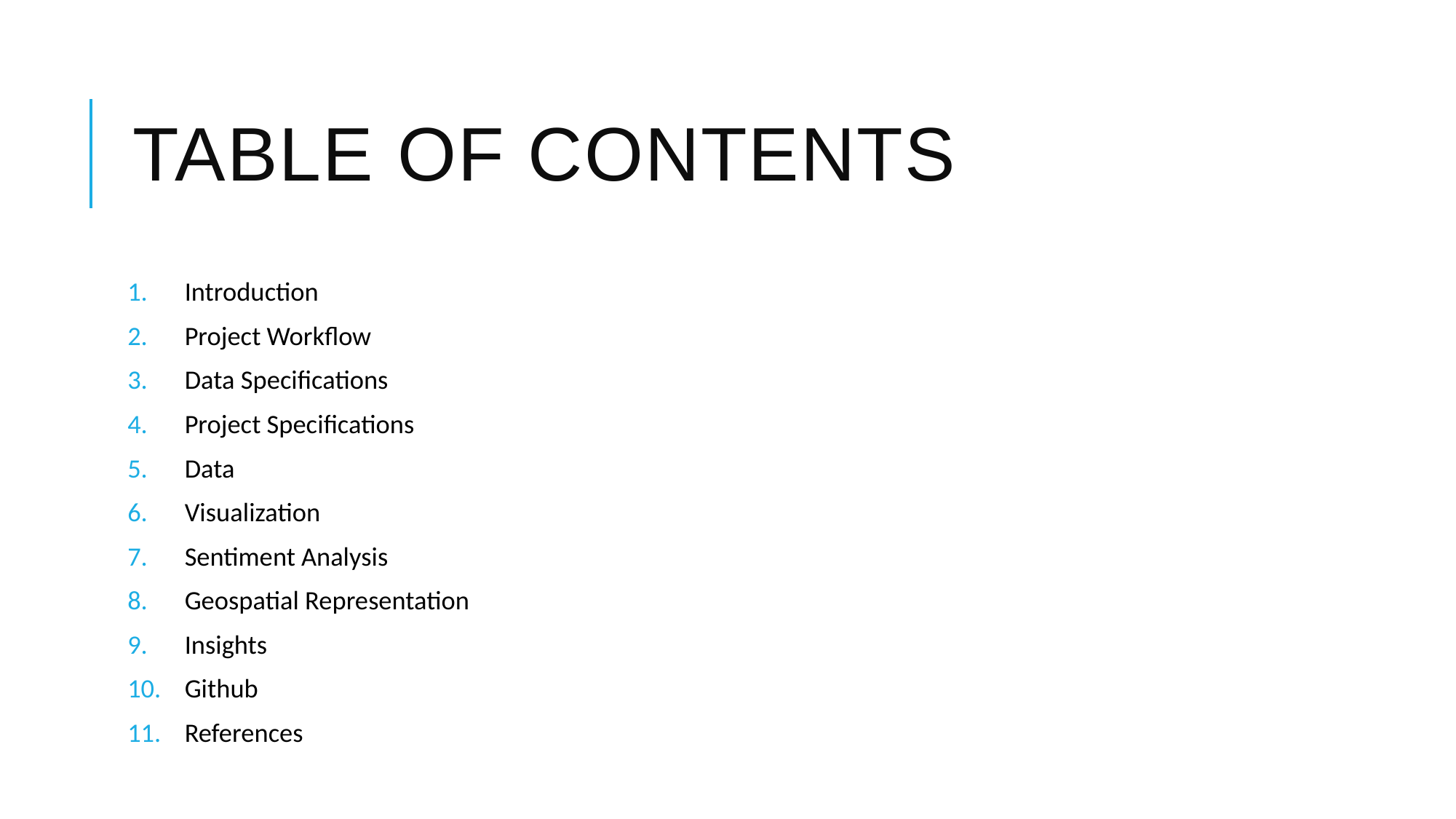

# TABLE OF CONTENTS
Introduction
Project Workflow
Data Specifications
Project Specifications
Data
Visualization
Sentiment Analysis
Geospatial Representation
Insights
Github
References